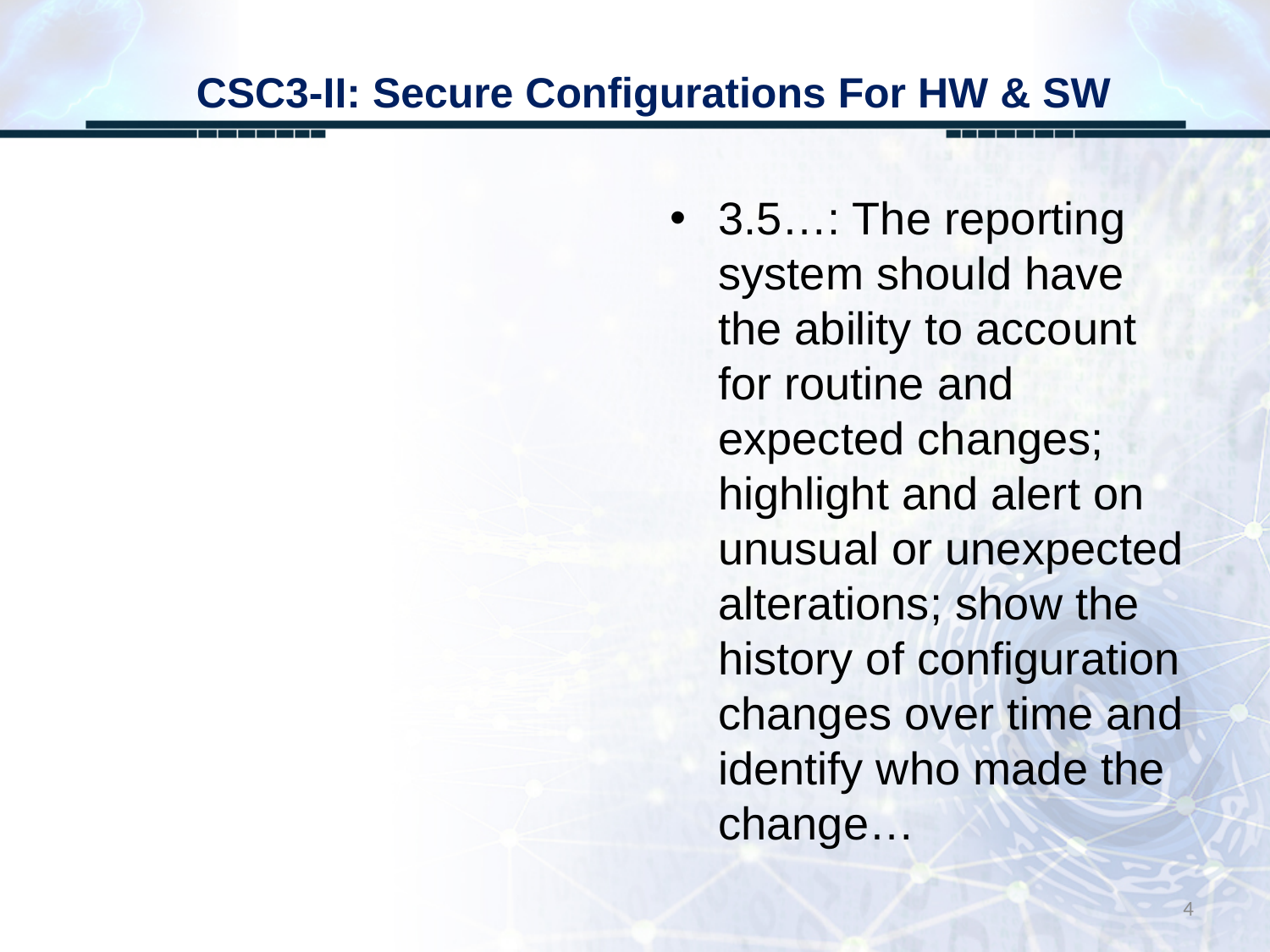

# CSC3-II: Secure Configurations For HW & SW
3.5…: The reporting system should have the ability to account for routine and expected changes; highlight and alert on unusual or unexpected alterations; show the history of configuration changes over time and identify who made the change…
4